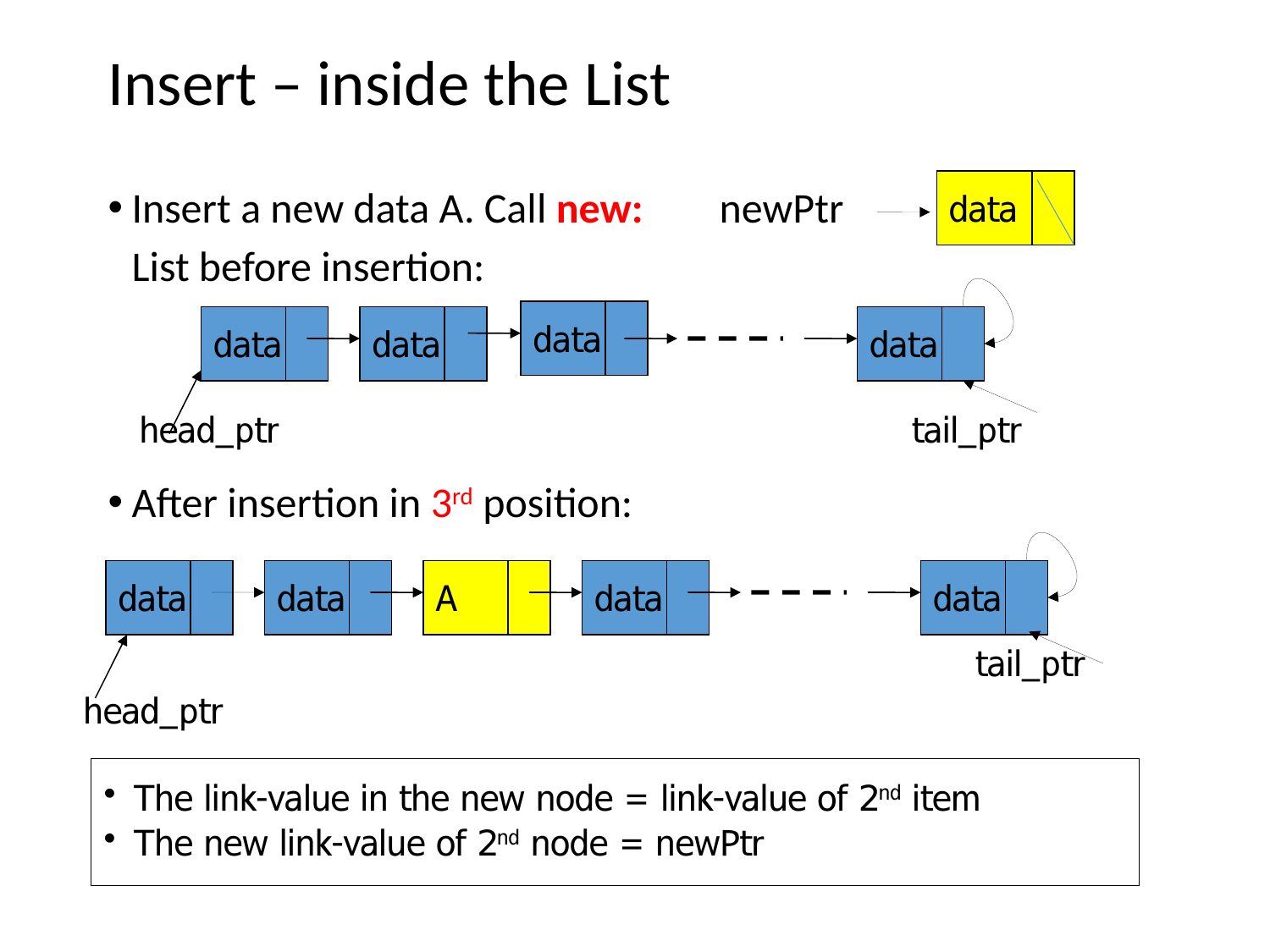

# Insert – inside the List
data

Insert a new data A. Call new:        newPtr
	List before insertion:

After insertion in 3rd position:

data

data

data

data

head_ptr
tail_ptr
data

data

A

data

data

tail_ptr
head_ptr
The link-value in the new node = link-value of 2nd item
The new link-value of 2nd node = newPtr